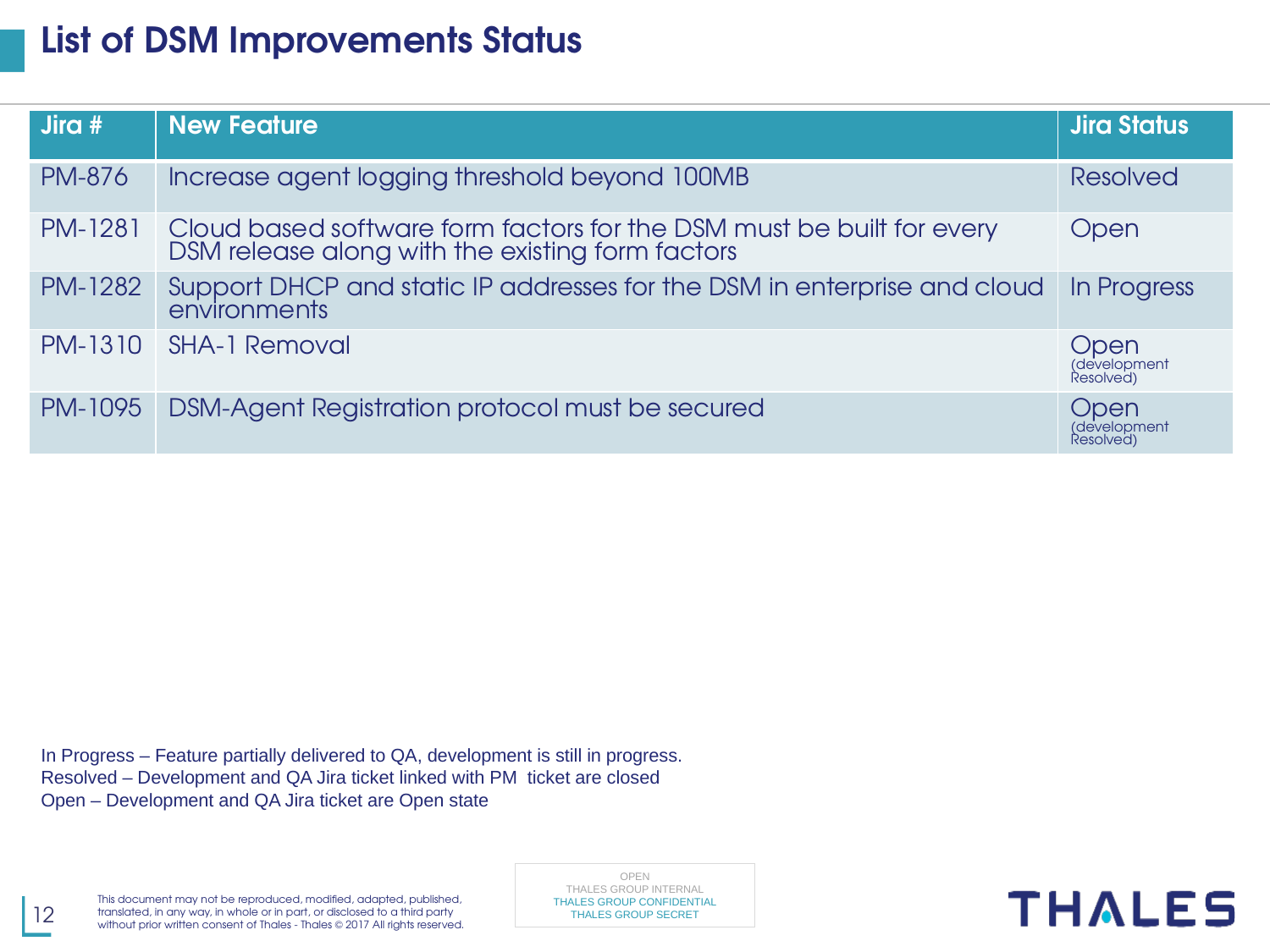

# List of DSM Improvements Status
| Jira # | New Feature | Jira Status |
| --- | --- | --- |
| PM-876 | Increase agent logging threshold beyond 100MB | Resolved |
| PM-1281 | Cloud based software form factors for the DSM must be built for every DSM release along with the existing form factors | Open |
| PM-1282 | Support DHCP and static IP addresses for the DSM in enterprise and cloud environments | In Progress |
| PM-1310 | SHA-1 Removal | Open (development Resolved) |
| PM-1095 | DSM-Agent Registration protocol must be secured | Open (development Resolved) |
In Progress – Feature partially delivered to QA, development is still in progress.
Resolved – Development and QA Jira ticket linked with PM  ticket are closed
Open – Development and QA Jira ticket are Open state